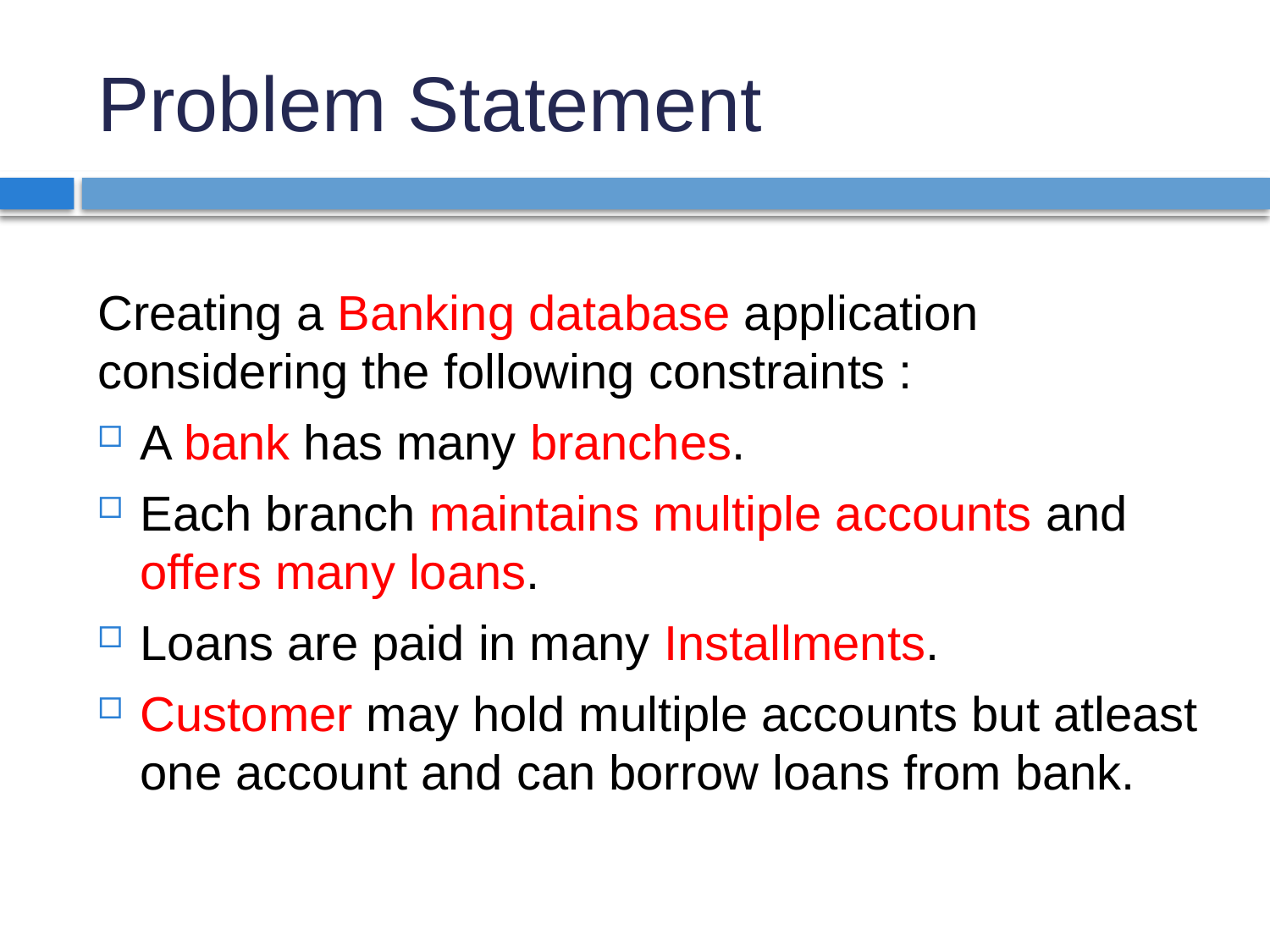

# Problem Statement
Creating a Banking database application considering the following constraints :
A bank has many branches.
Each branch maintains multiple accounts and offers many loans.
Loans are paid in many Installments.
Customer may hold multiple accounts but atleast one account and can borrow loans from bank.